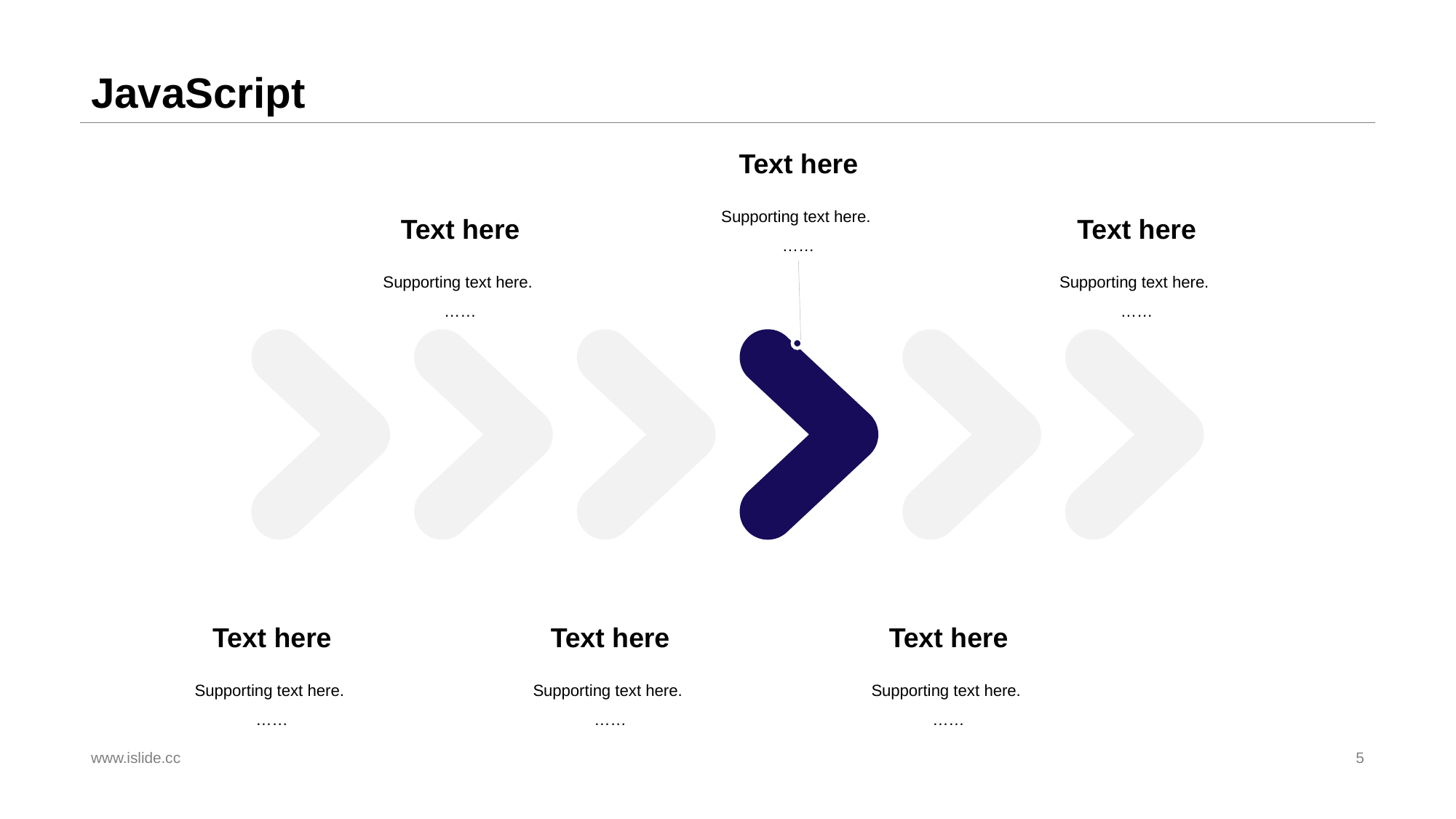

# JavaScript
Text here
Supporting text here.
……
Text here
Supporting text here.
……
Text here
Supporting text here.
……

Text here
Supporting text here.
……
Text here
Supporting text here.
……
Text here
Supporting text here.
……
www.islide.cc
5